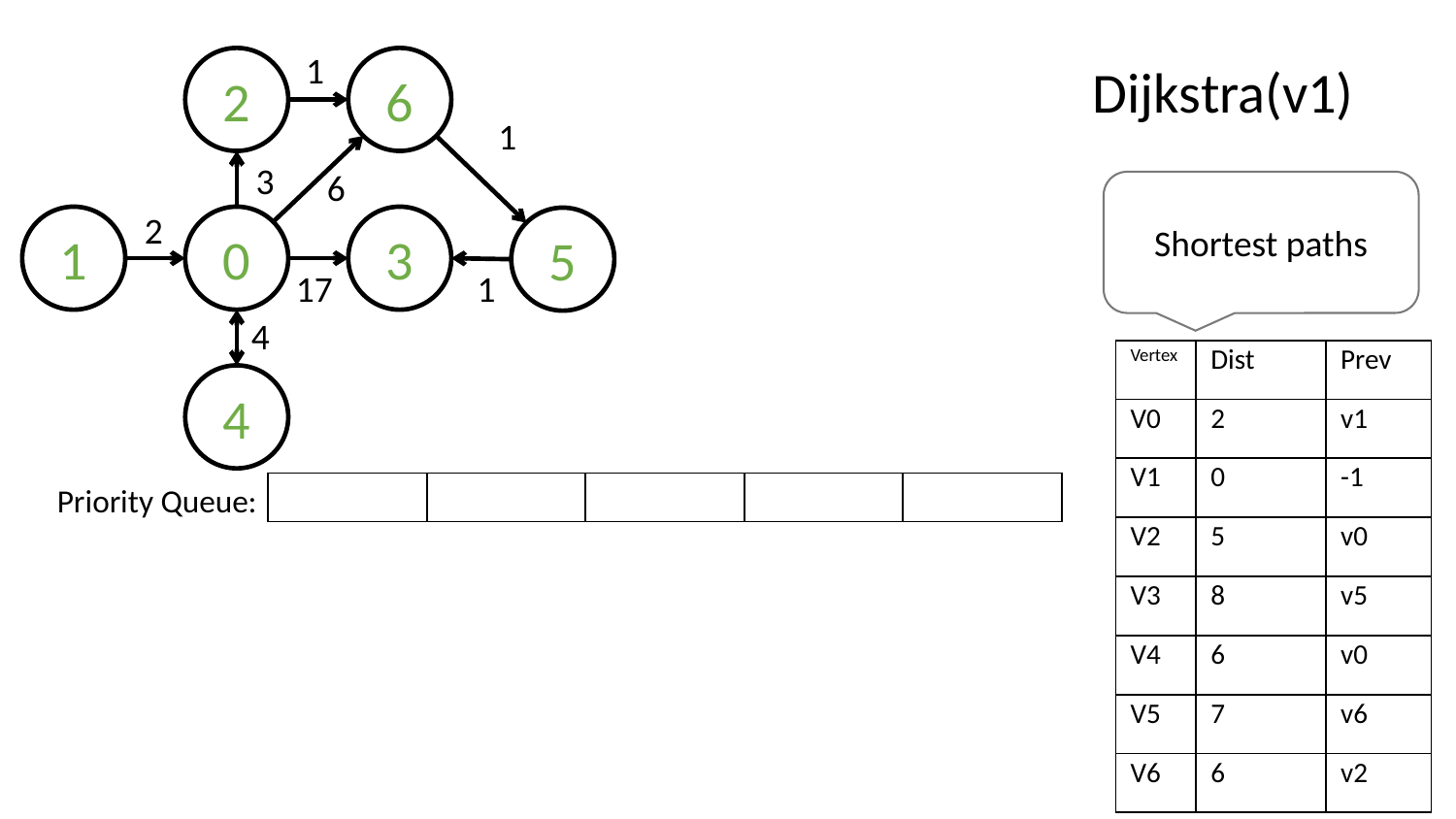

1
6
2
Dijkstra(v1)
1
3
6
Shortest paths
2
1
3
0
5
17
1
4
| Vertex | Dist | Prev |
| --- | --- | --- |
| V0 | 2 | v1 |
| V1 | 0 | -1 |
| V2 | 5 | v0 |
| V3 | 8 | v5 |
| V4 | 6 | v0 |
| V5 | 7 | v6 |
| V6 | 6 | v2 |
4
Priority Queue:
|  |  |  |  |  |
| --- | --- | --- | --- | --- |